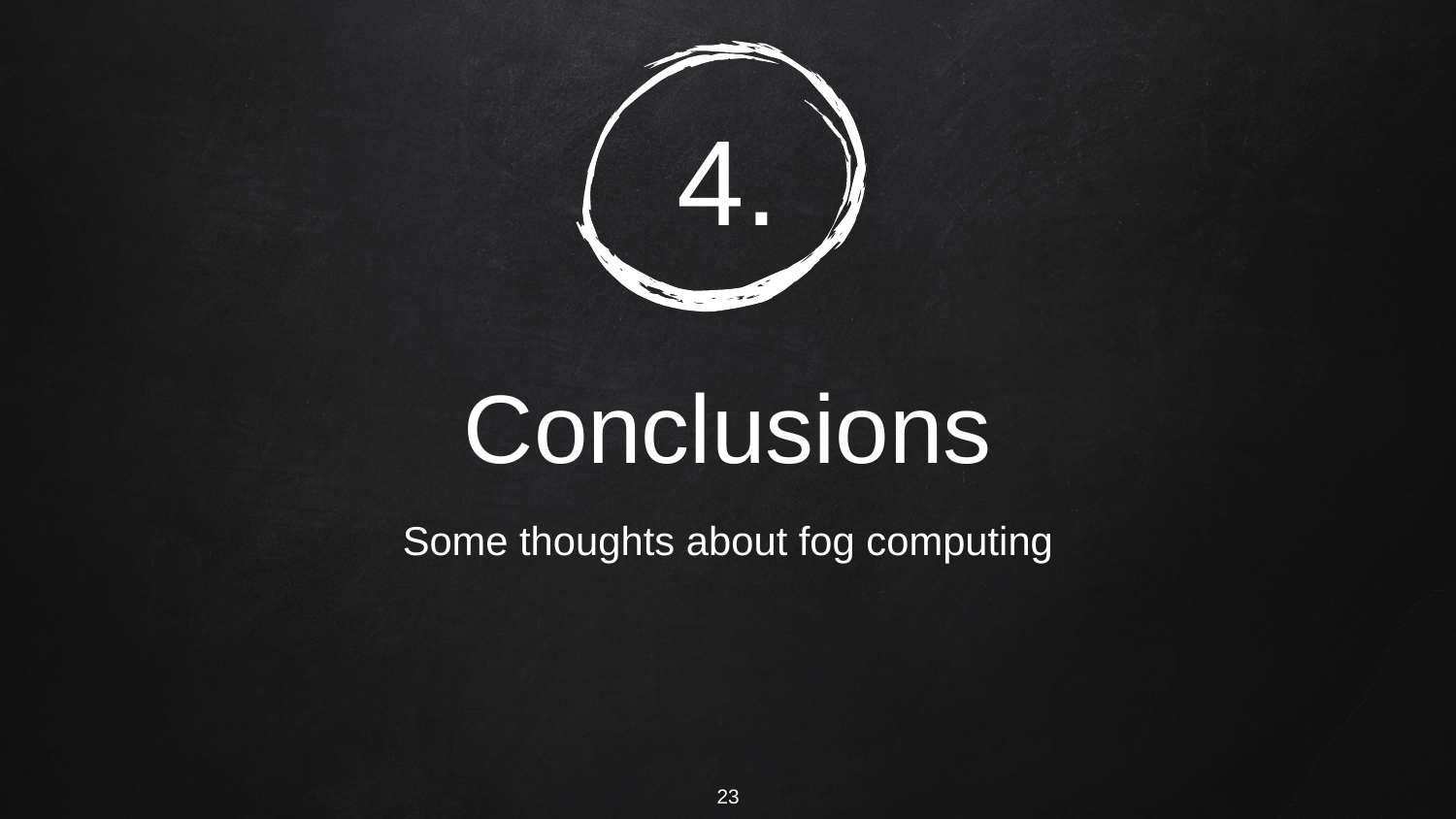

# 4.

Conclusions
Some thoughts about fog computing
23